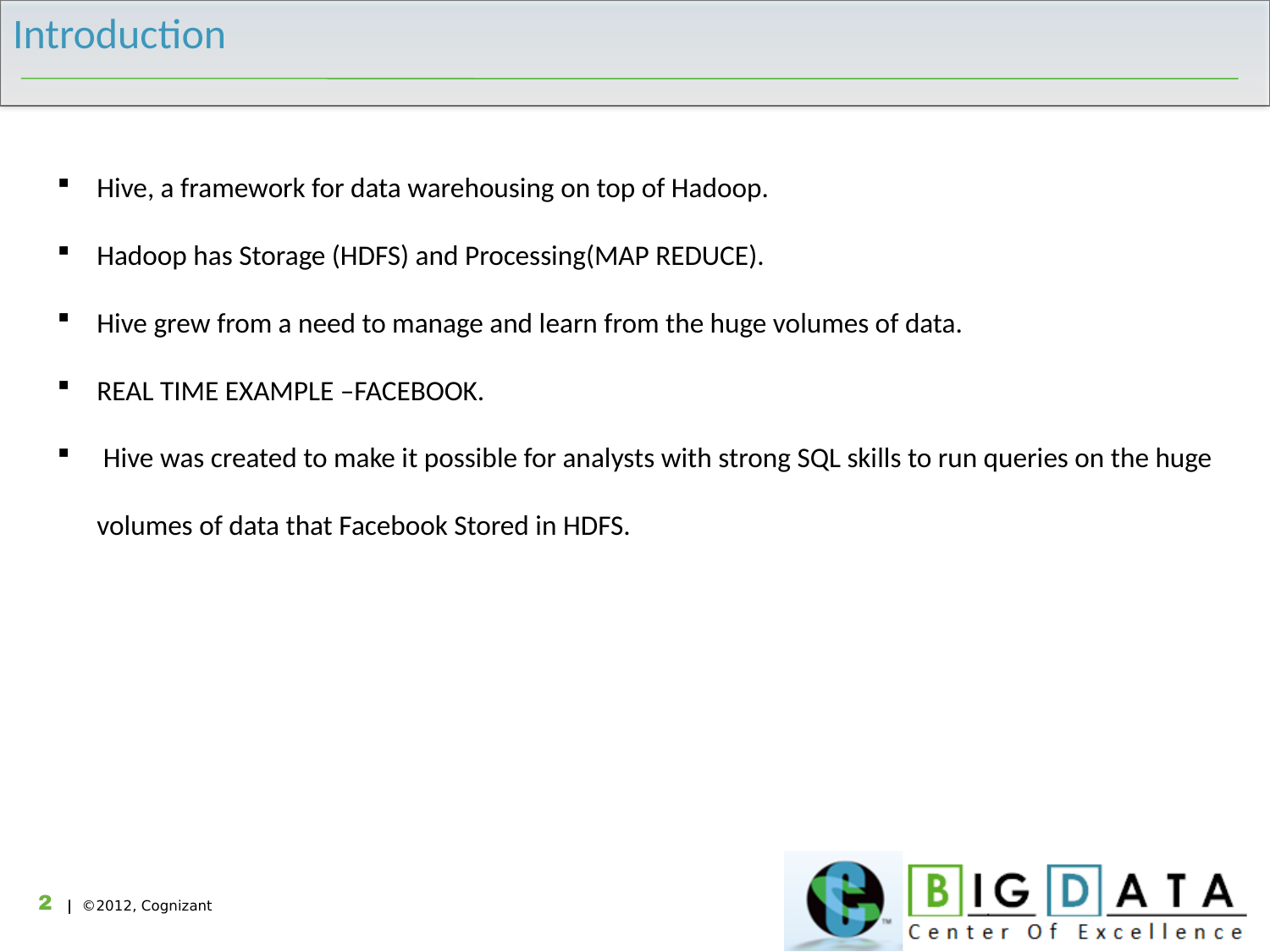

Introduction
Hive, a framework for data warehousing on top of Hadoop.
Hadoop has Storage (HDFS) and Processing(MAP REDUCE).
Hive grew from a need to manage and learn from the huge volumes of data.
REAL TIME EXAMPLE –FACEBOOK.
 Hive was created to make it possible for analysts with strong SQL skills to run queries on the huge volumes of data that Facebook Stored in HDFS.

2